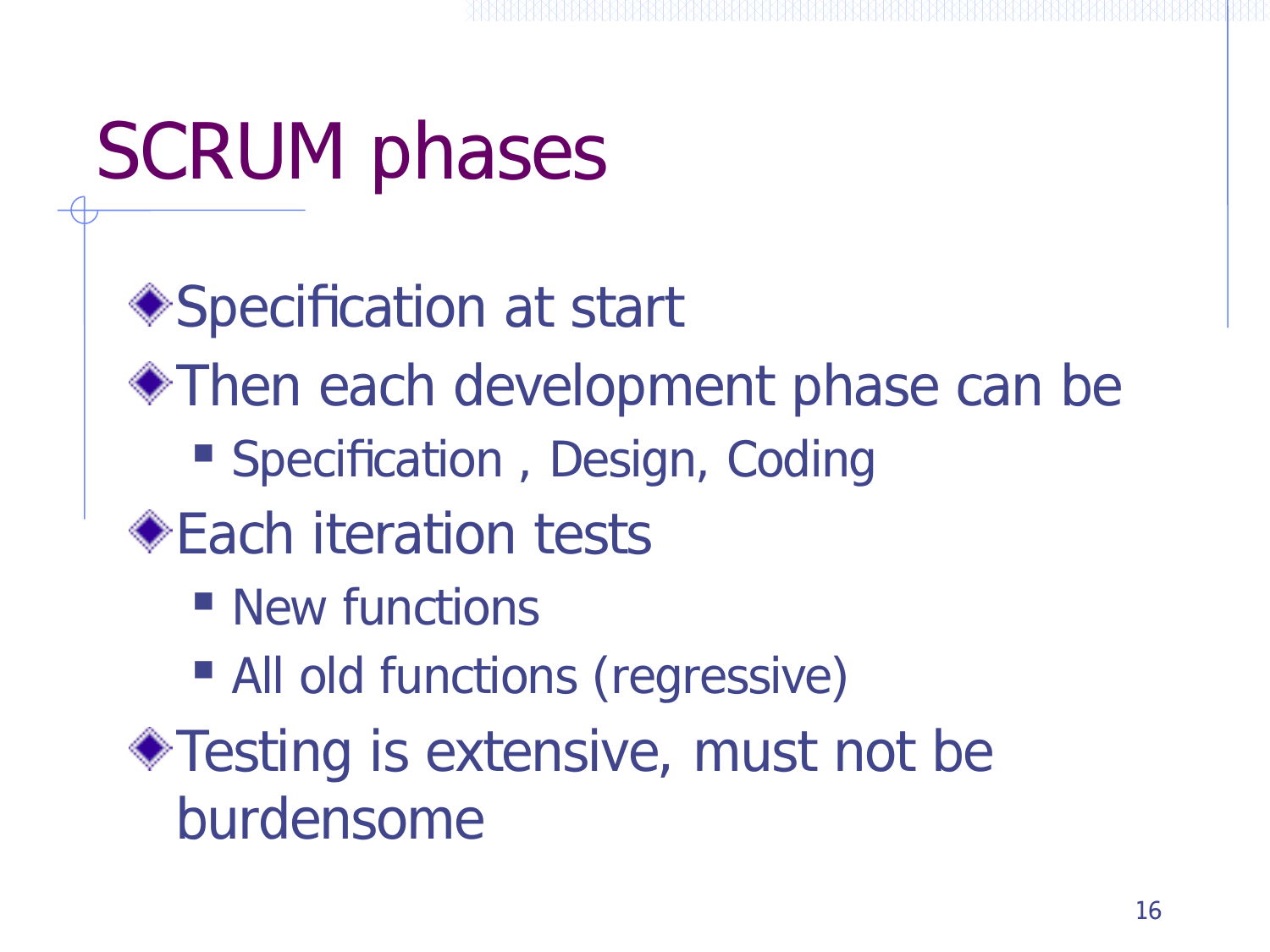

# SCRUM phases
Specification at start
Then each development phase can be
Specification , Design, Coding
Each iteration tests
New functions
All old functions (regressive)
Testing is extensive, must not be burdensome

16